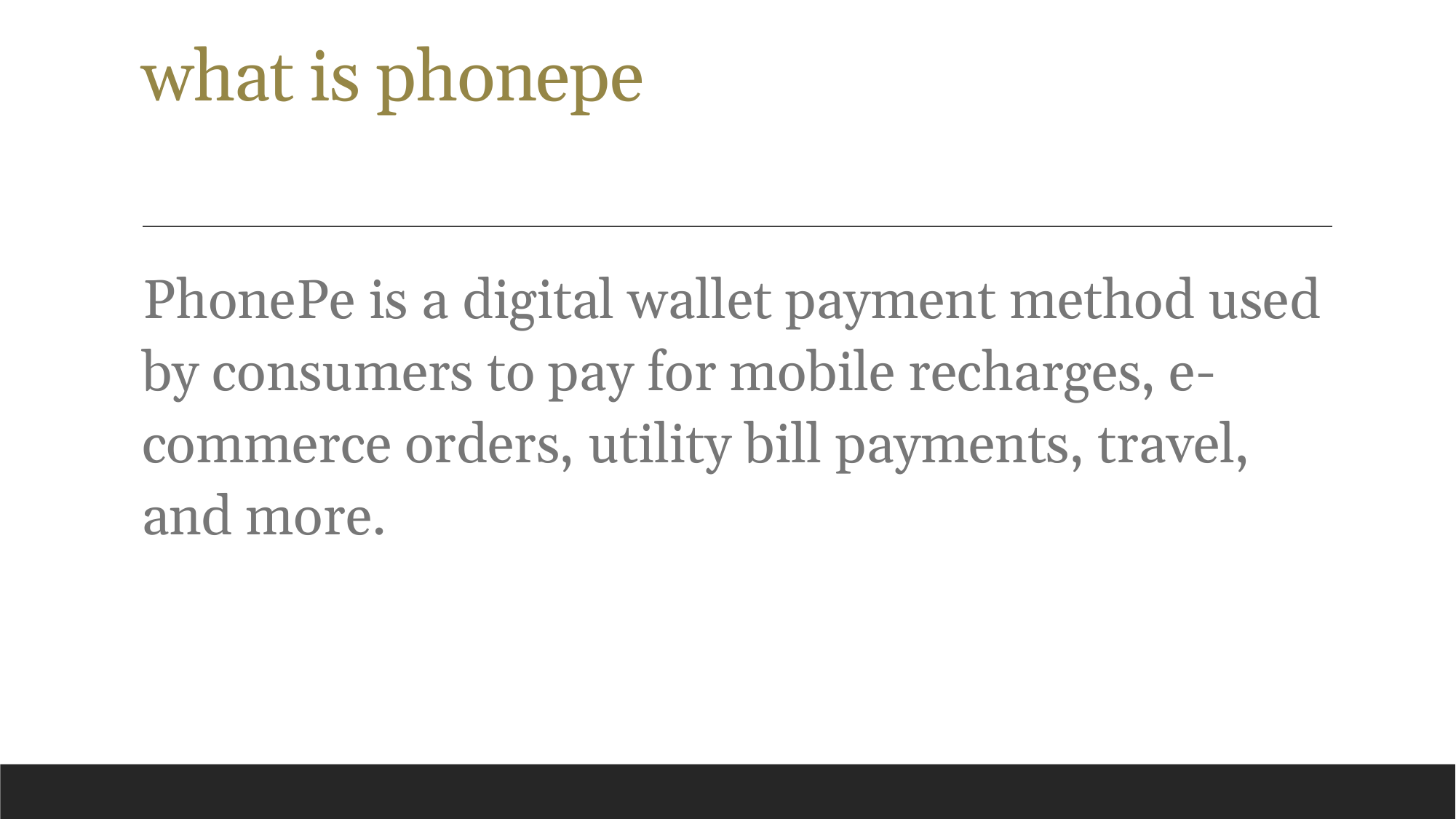

# what is phonepe
PhonePe is a digital wallet payment method used by consumers to pay for mobile recharges, e-commerce orders, utility bill payments, travel, and more.